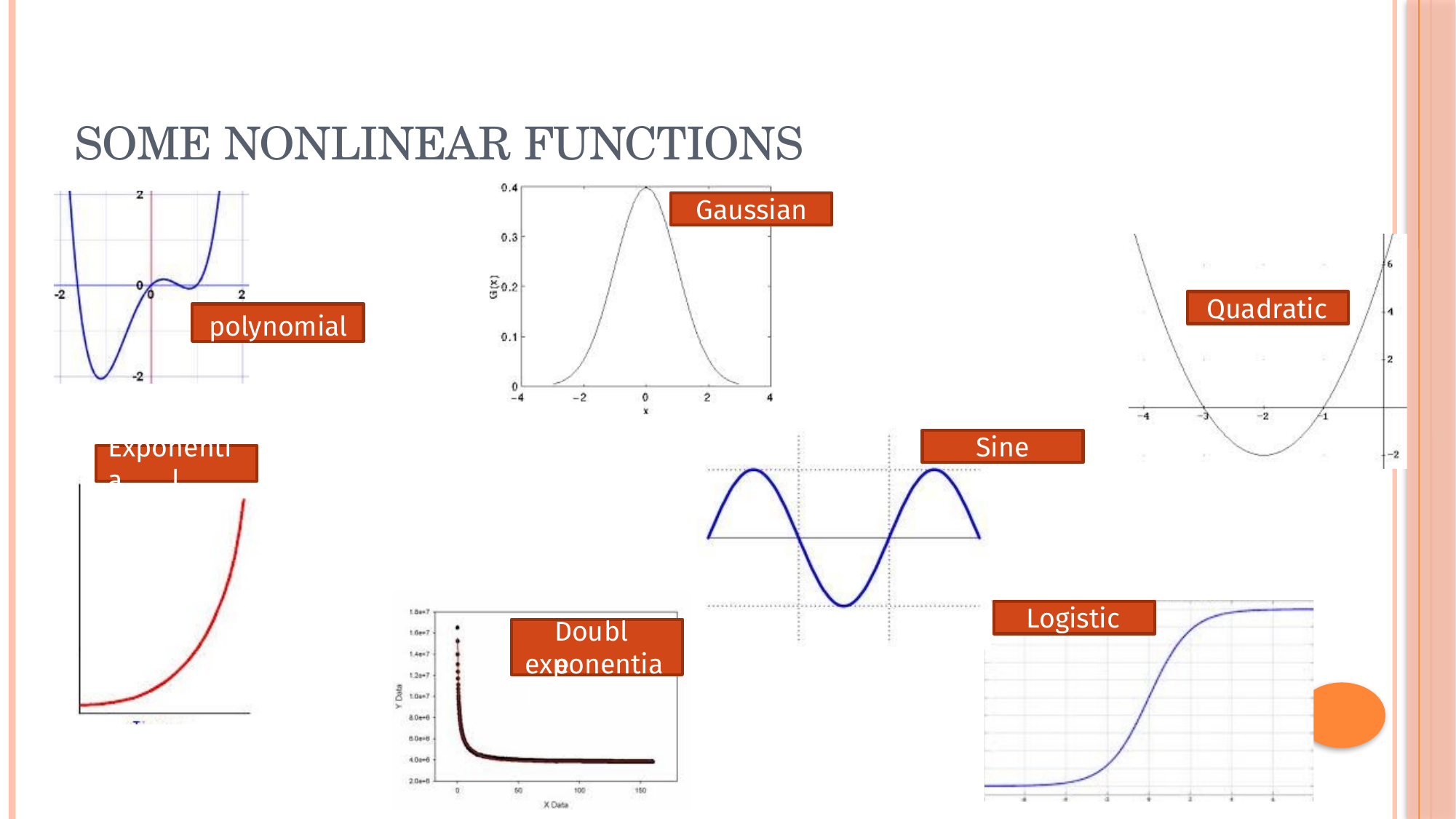

# Some Nonlinear functions

Gaussian

Quadratic
polynomial

Exponentia
Sine

l

Logistic
Double

exponential